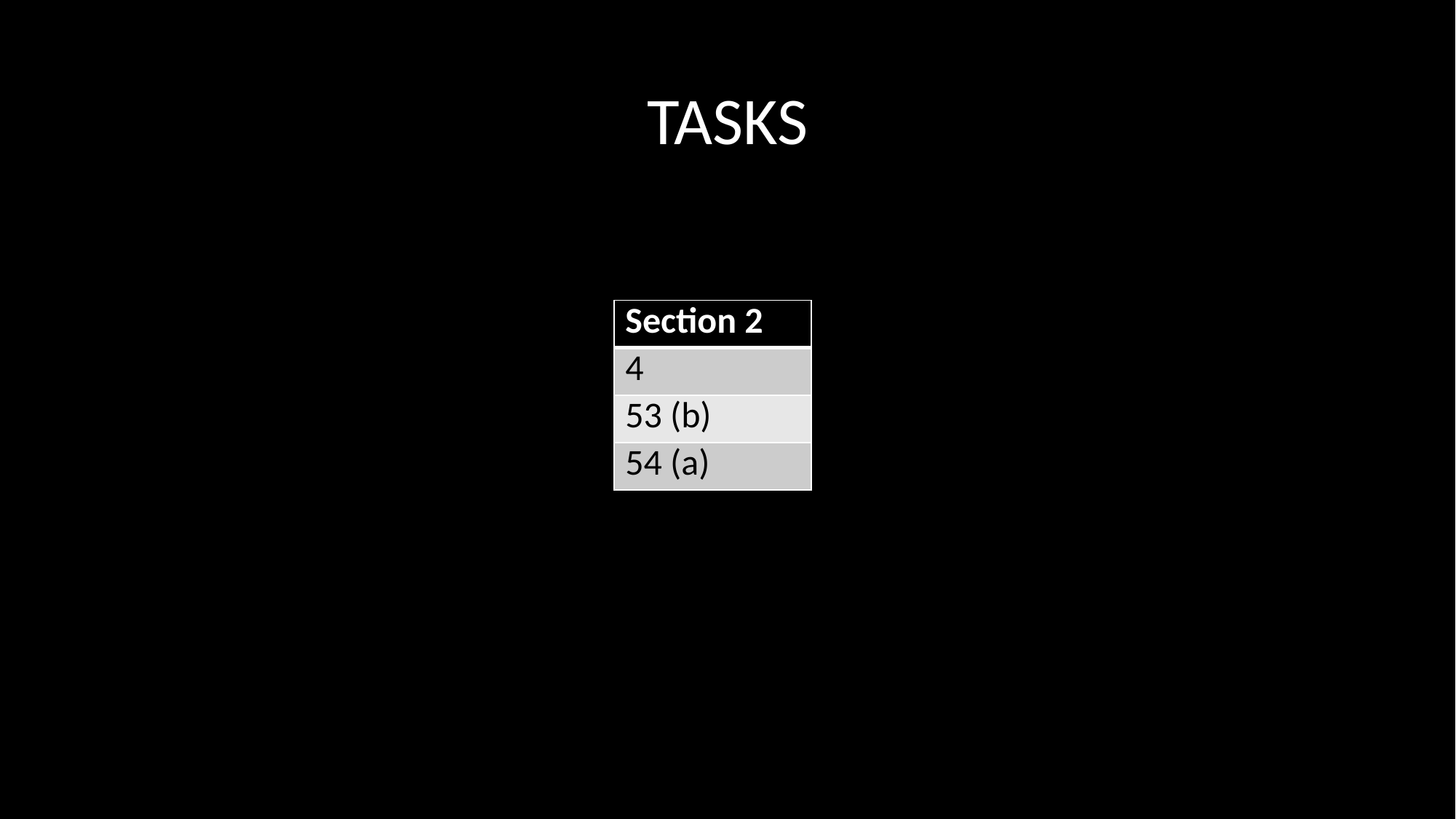

# TASKS
| Section 2 |
| --- |
| 4 |
| 53 (b) |
| 54 (a) |